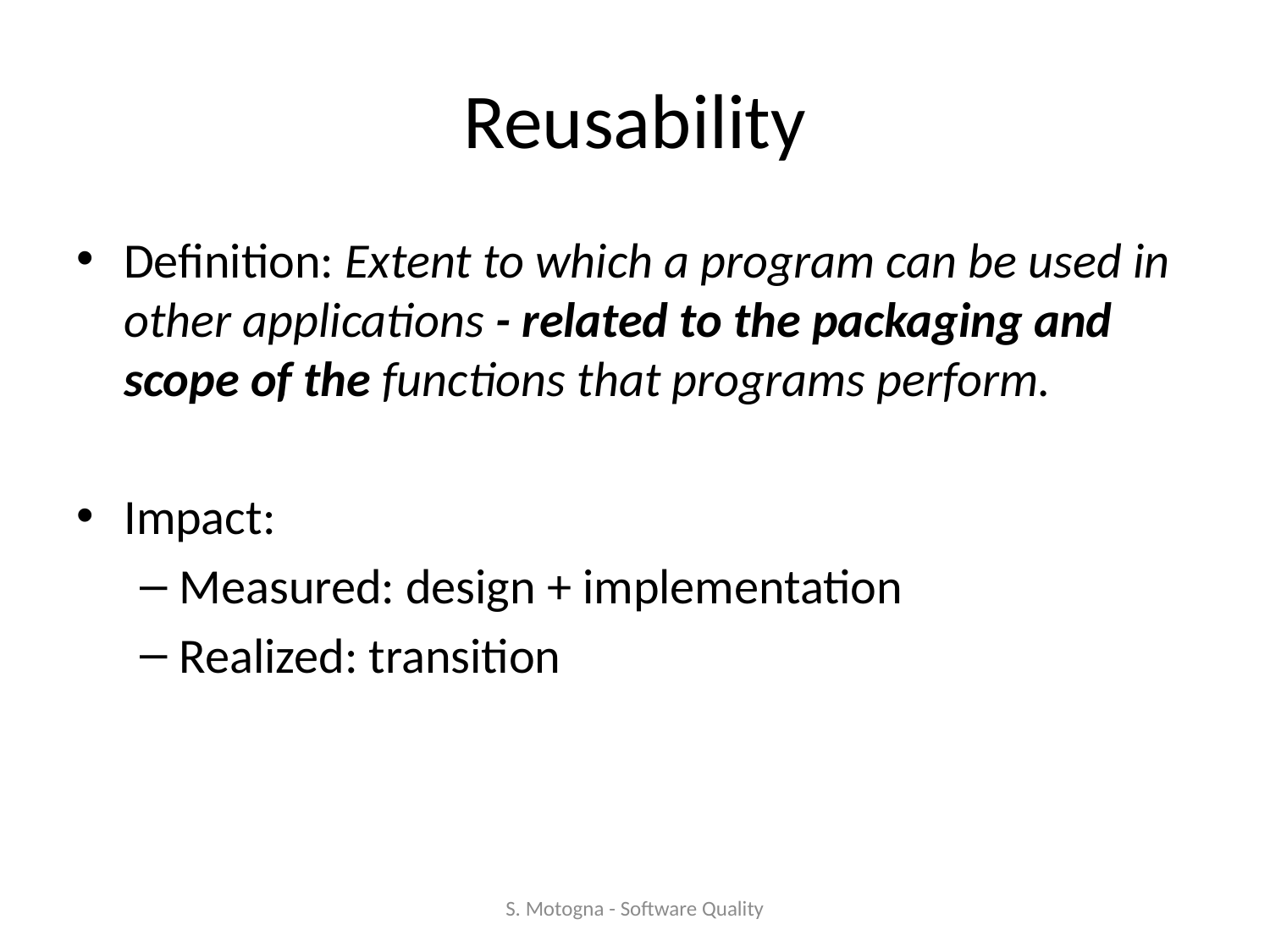

# Reusability
Definition: Extent to which a program can be used in other applications - related to the packaging and scope of the functions that programs perform.

Impact:
Measured: design + implementation
Realized: transition

S. Motogna - Software Quality